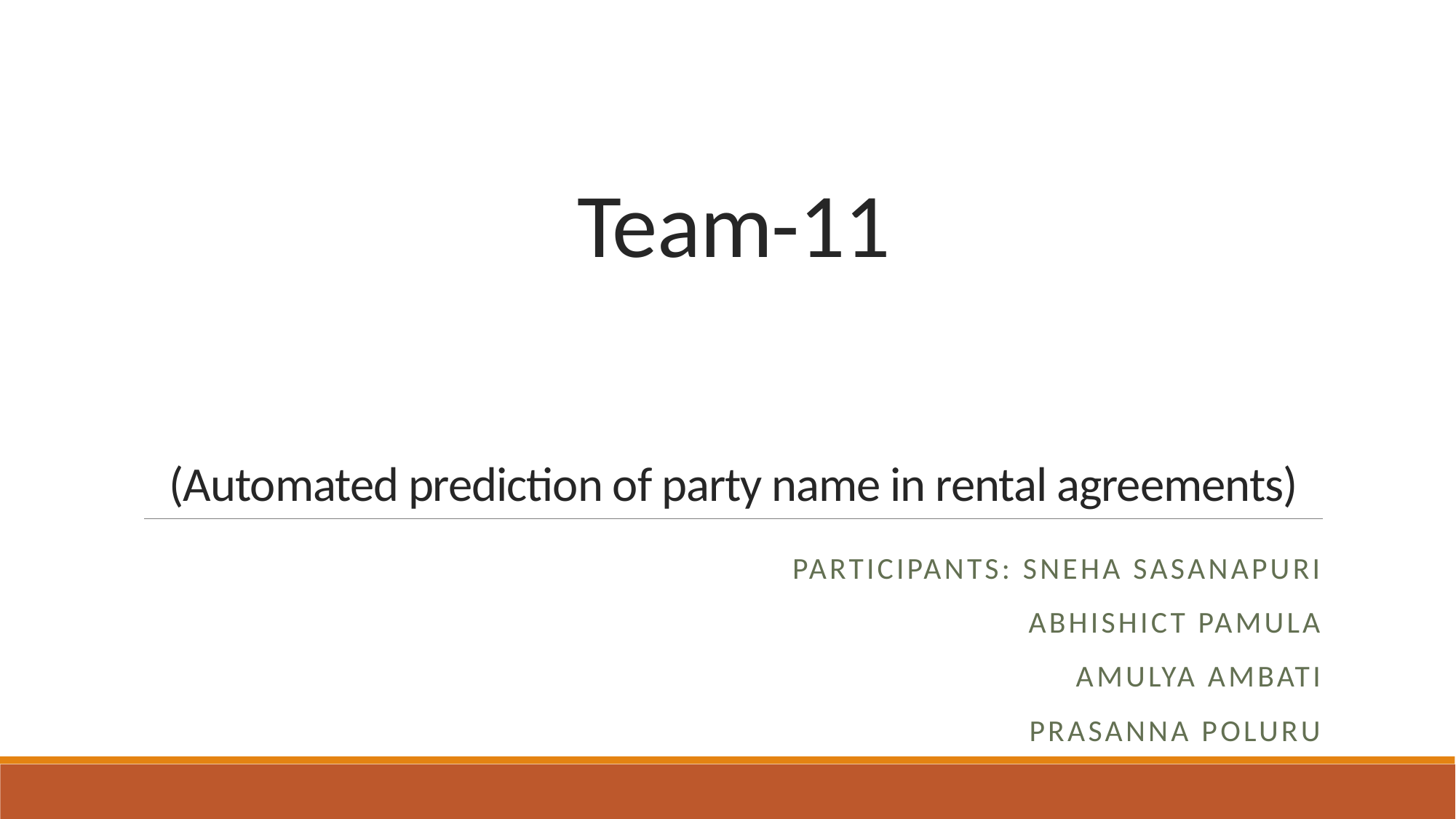

# Team-11 (Automated prediction of party name in rental agreements)
Participants: Sneha Sasanapuri
Abhishict Pamula
Amulya Ambati
Prasanna Poluru